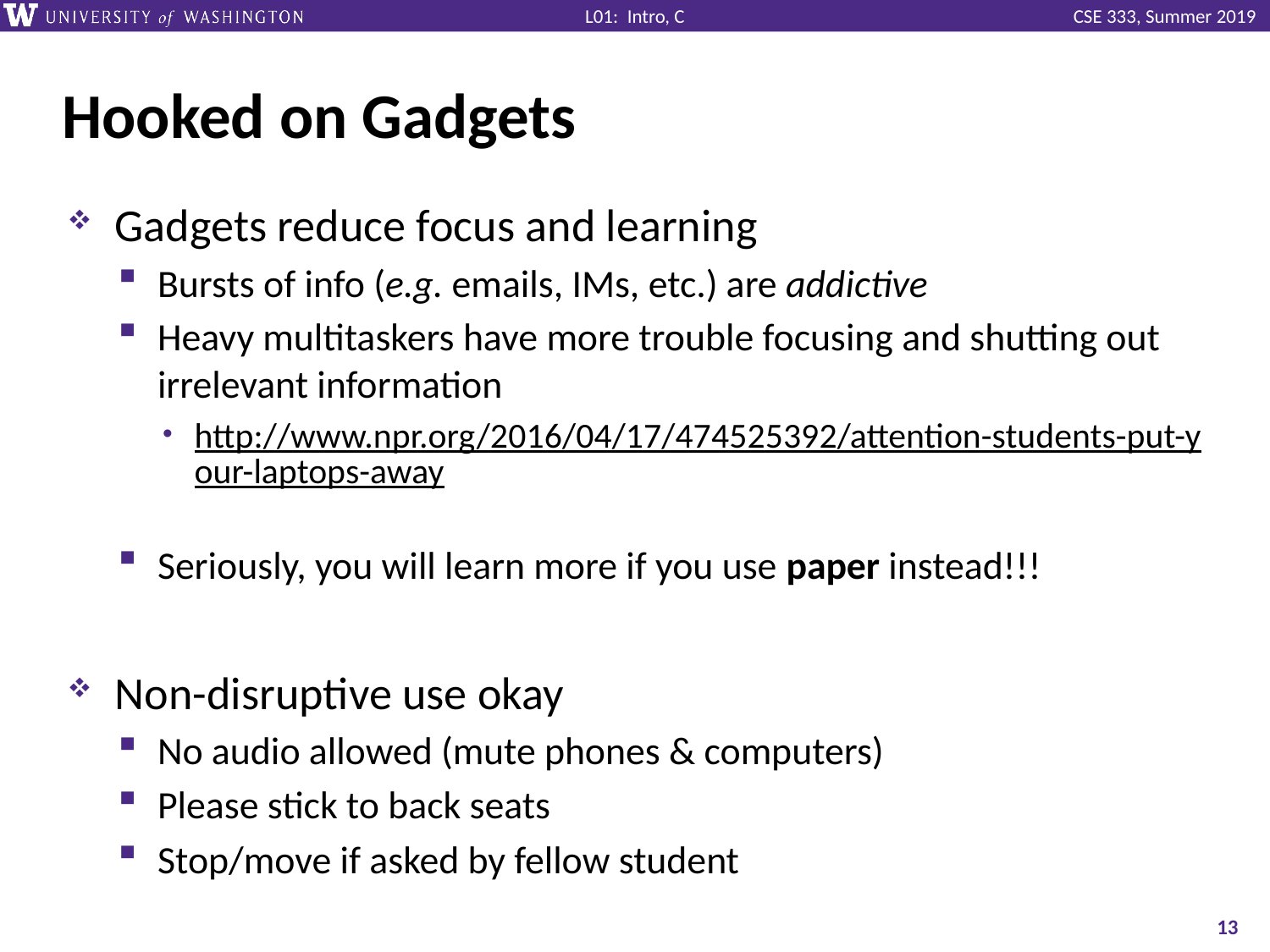

# Hooked on Gadgets
Gadgets reduce focus and learning
Bursts of info (e.g. emails, IMs, etc.) are addictive
Heavy multitaskers have more trouble focusing and shutting out irrelevant information
http://www.npr.org/2016/04/17/474525392/attention-students-put-your-laptops-away
Seriously, you will learn more if you use paper instead!!!

Non-disruptive use okay
No audio allowed (mute phones & computers)
Please stick to back seats
Stop/move if asked by fellow student

13